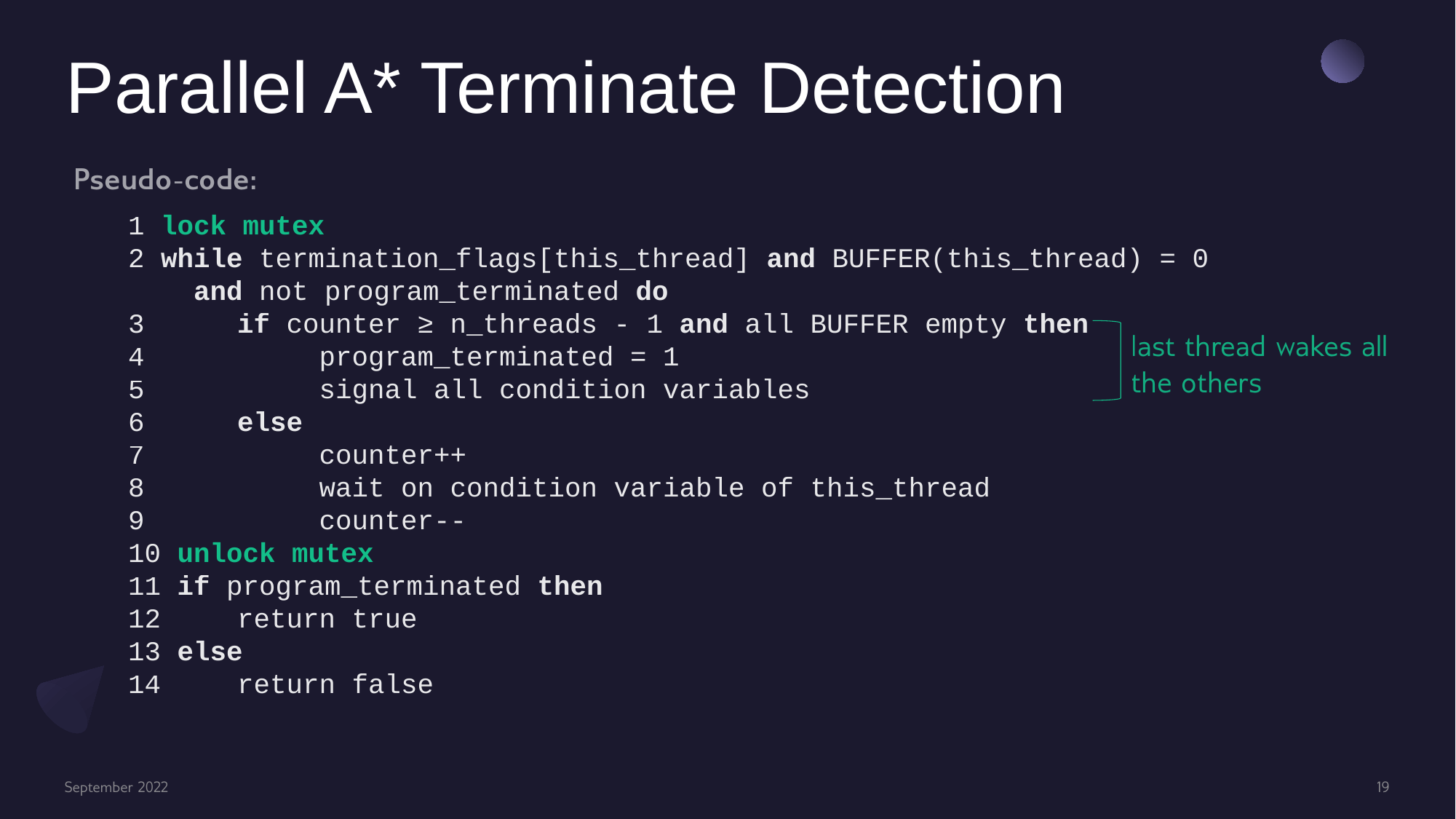

# Parallel A* Terminate Detection
Pseudo-code:
1 lock mutex
2 while termination_flags[this_thread] and BUFFER(this_thread) = 0
    and not program_terminated do
3 	if counter ≥ n_threads - 1 and all BUFFER empty then
4 	     program_terminated = 1
5 	     signal all condition variables
6 	else
7 	     counter++
8 	     wait on condition variable of this_thread
9 	     counter--
10 unlock mutex
11 if program_terminated then
12 	return true
13 else
14 	return false

last thread wakes all the others
September 2022
19